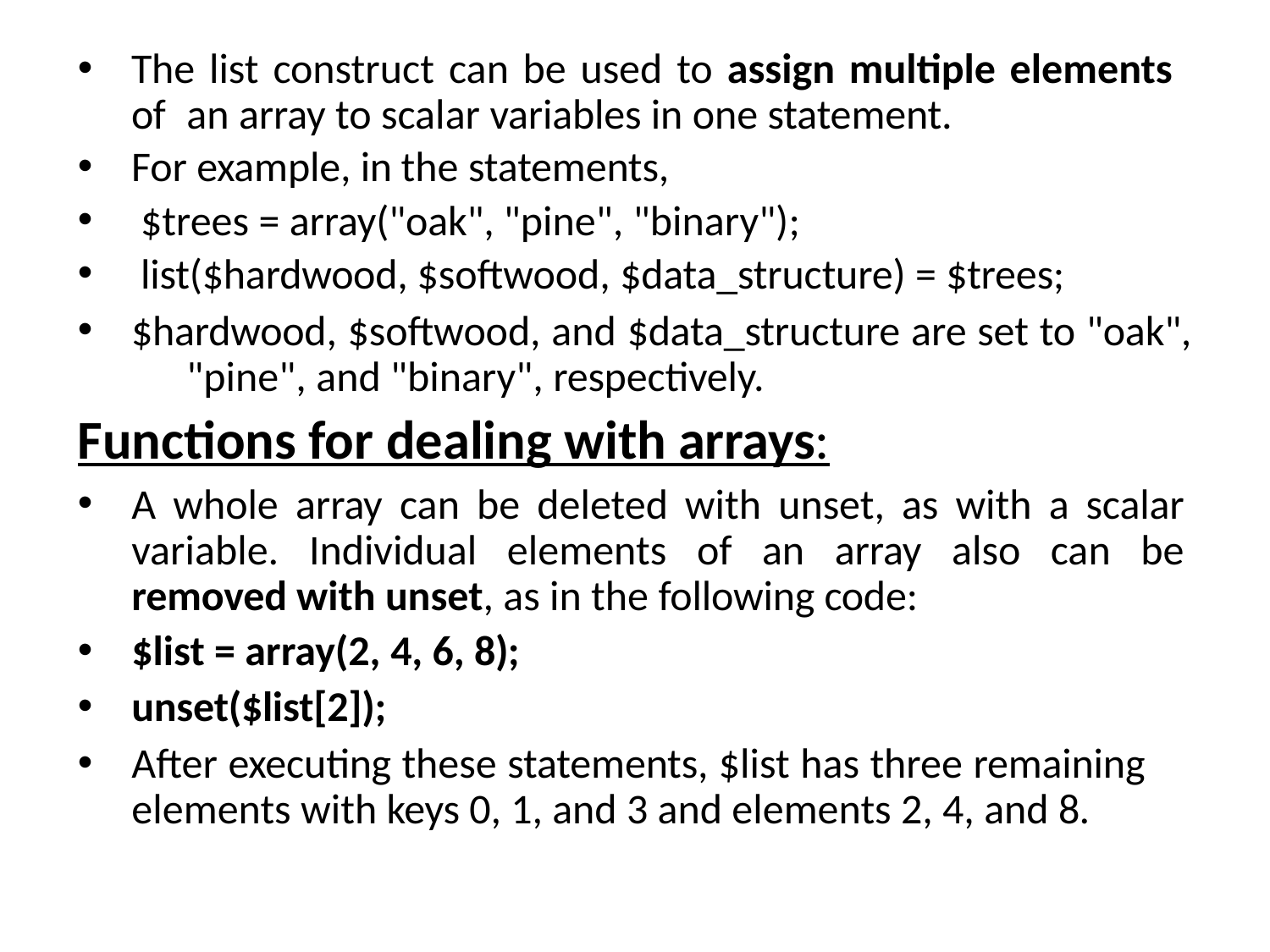

The list construct can be used to assign multiple elements of 	an array to scalar variables in one statement.
For example, in the statements,
$trees = array("oak", "pine", "binary");
list($hardwood, $softwood, $data_structure) = $trees;
$hardwood, $softwood, and $data_structure are set to "oak", 	"pine", and "binary", respectively.
Functions for dealing with arrays:
A whole array can be deleted with unset, as with a scalar variable. Individual elements of an array also can be removed with unset, as in the following code:
$list = array(2, 4, 6, 8);
unset($list[2]);
After executing these statements, $list has three remaining elements with keys 0, 1, and 3 and elements 2, 4, and 8.